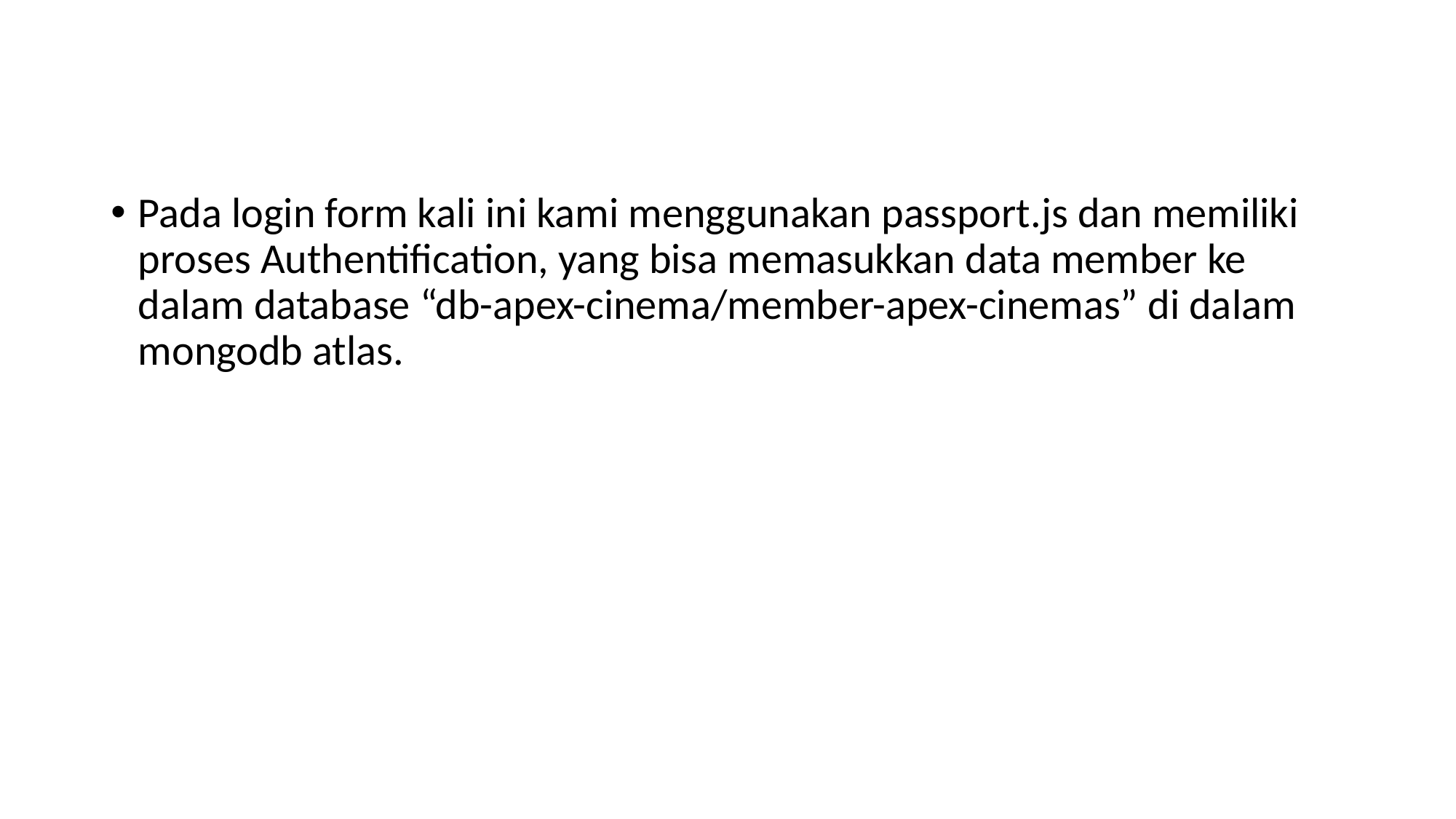

Pada login form kali ini kami menggunakan passport.js dan memiliki proses Authentification, yang bisa memasukkan data member ke dalam database “db-apex-cinema/member-apex-cinemas” di dalam mongodb atlas.